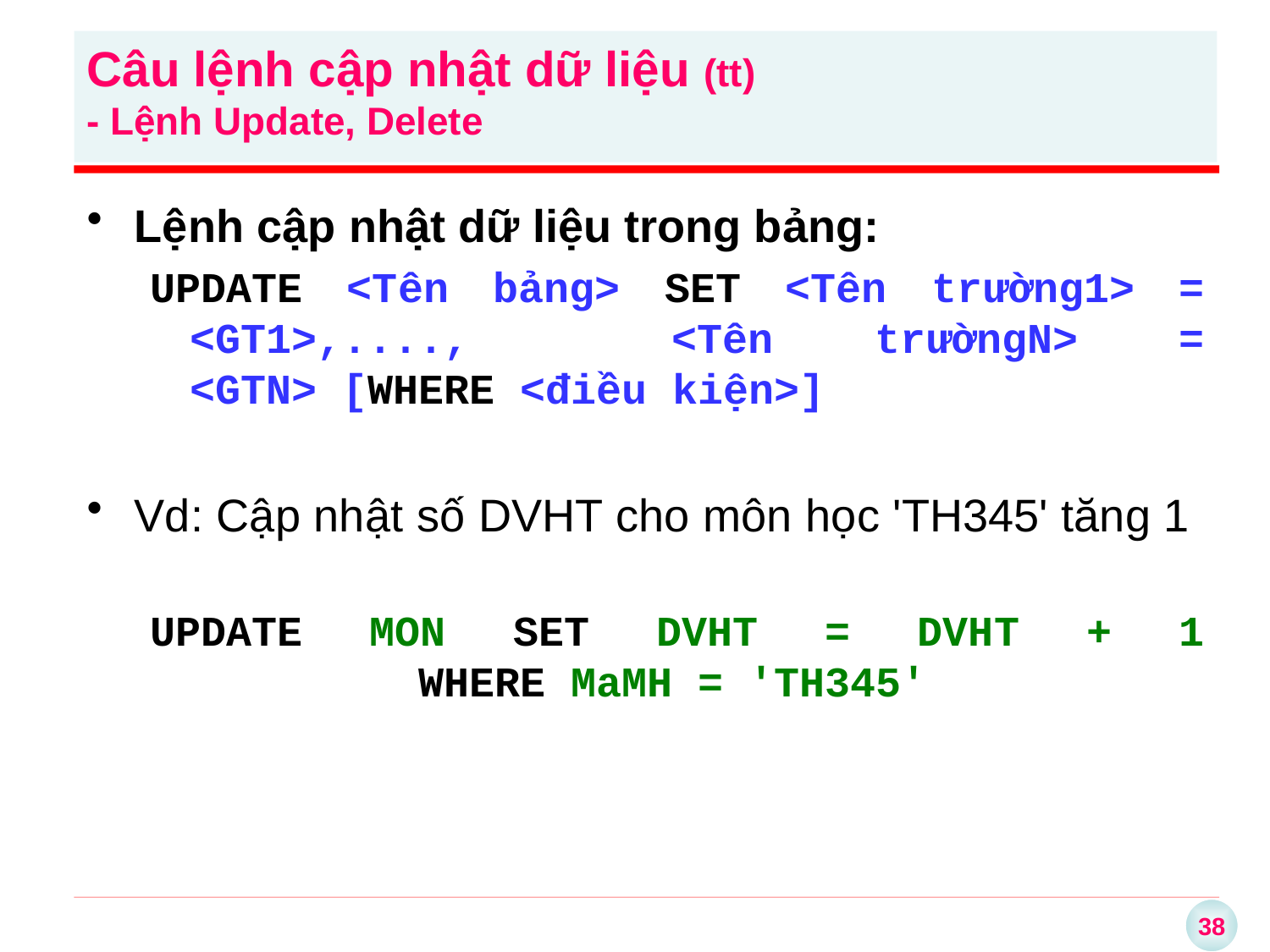

Câu lệnh cập nhật dữ liệu (tt)
- Lệnh Update, Delete
Lệnh cập nhật dữ liệu trong bảng:
UPDATE <Tên bảng> SET <Tên trường1> = <GT1>,....,  <Tên trườngN> = <GTN> [WHERE <điều kiện>]

Vd: Cập nhật số DVHT cho môn học 'TH345' tăng 1
UPDATE MON SET DVHT = DVHT + 1
         WHERE MaMH = 'TH345'